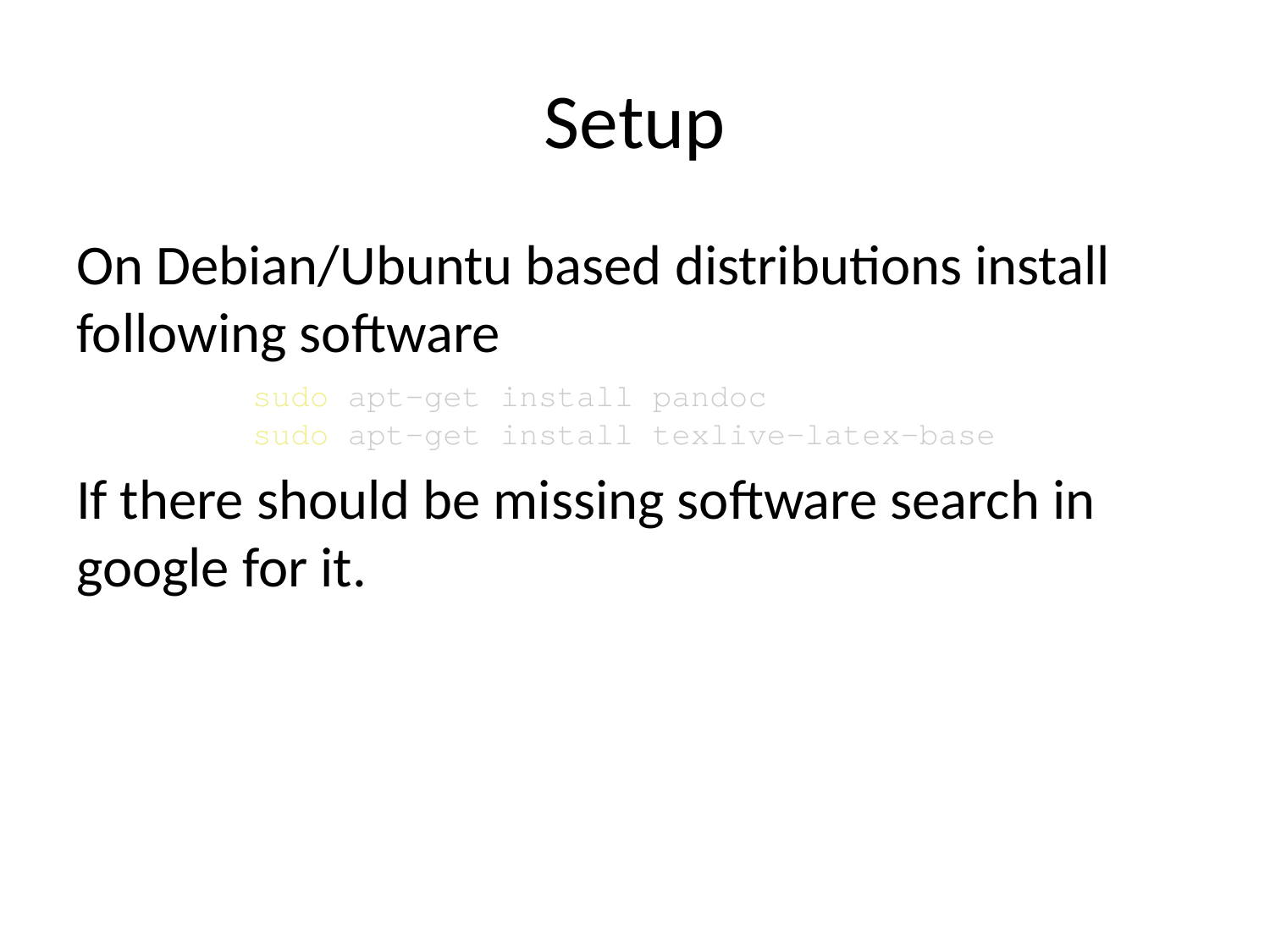

# Setup
On Debian/Ubuntu based distributions install following software
sudo apt-get install pandoc
sudo apt-get install texlive-latex-base
If there should be missing software search in google for it.